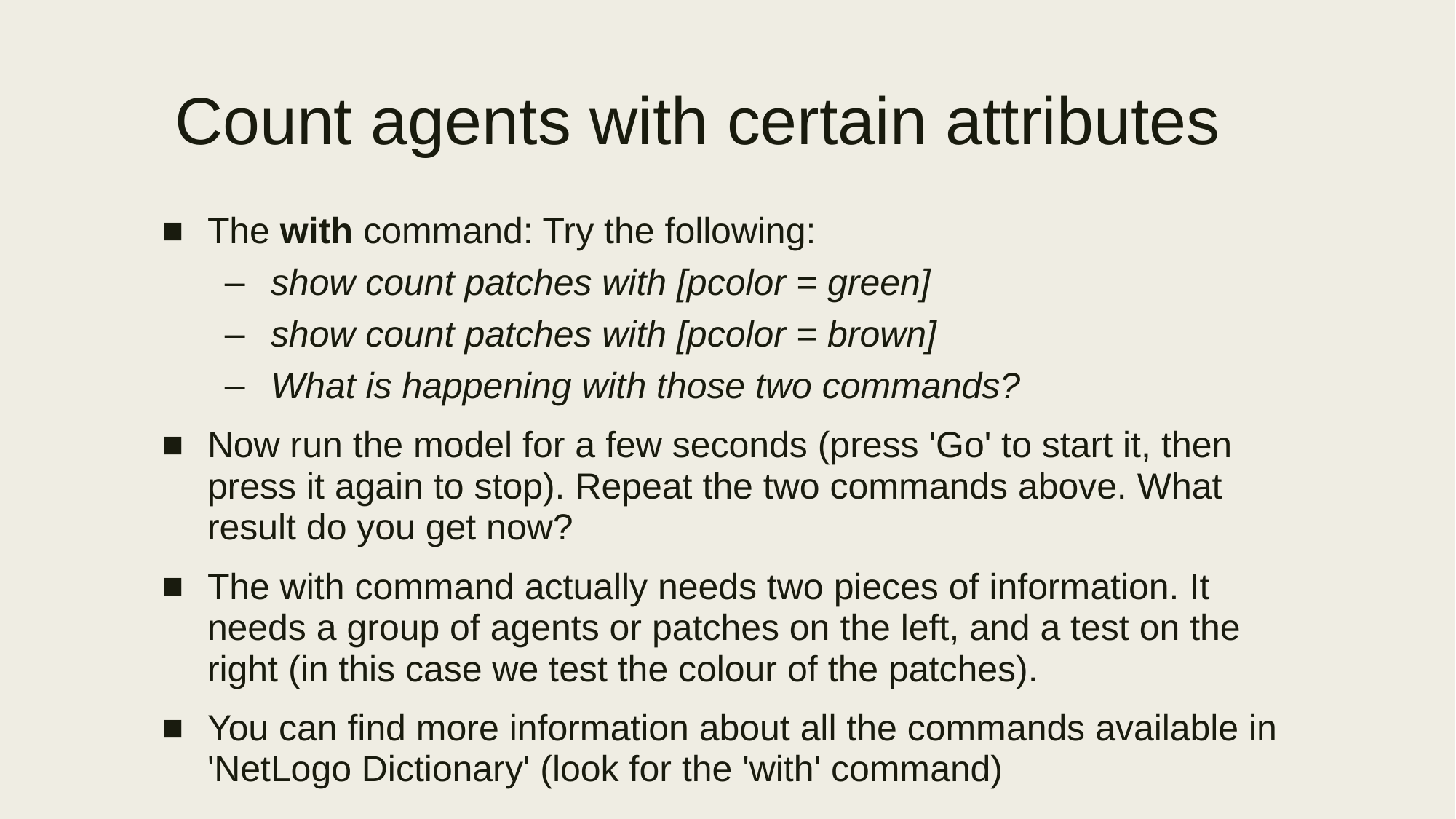

# Count agents with certain attributes
The with command: Try the following:
show count patches with [pcolor = green]
show count patches with [pcolor = brown]
What is happening with those two commands?
Now run the model for a few seconds (press 'Go' to start it, then press it again to stop). Repeat the two commands above. What result do you get now?
The with command actually needs two pieces of information. It needs a group of agents or patches on the left, and a test on the right (in this case we test the colour of the patches).
You can find more information about all the commands available in 'NetLogo Dictionary' (look for the 'with' command)